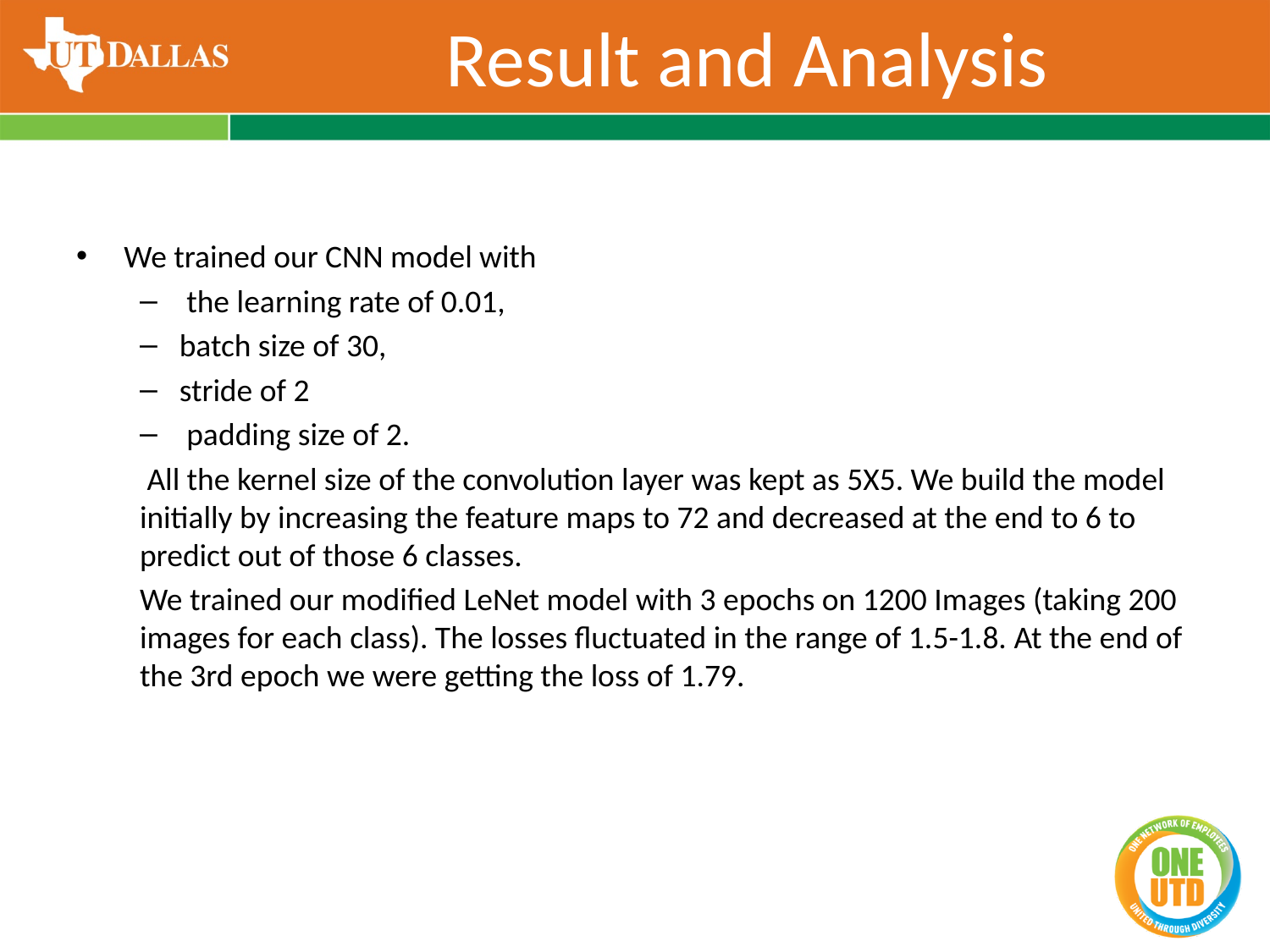

# Result and Analysis

We trained our CNN model with
 the learning rate of 0.01,
batch size of 30,
stride of 2
 padding size of 2.
 All the kernel size of the convolution layer was kept as 5X5. We build the model initially by increasing the feature maps to 72 and decreased at the end to 6 to predict out of those 6 classes.
We trained our modified LeNet model with 3 epochs on 1200 Images (taking 200 images for each class). The losses fluctuated in the range of 1.5-1.8. At the end of the 3rd epoch we were getting the loss of 1.79.